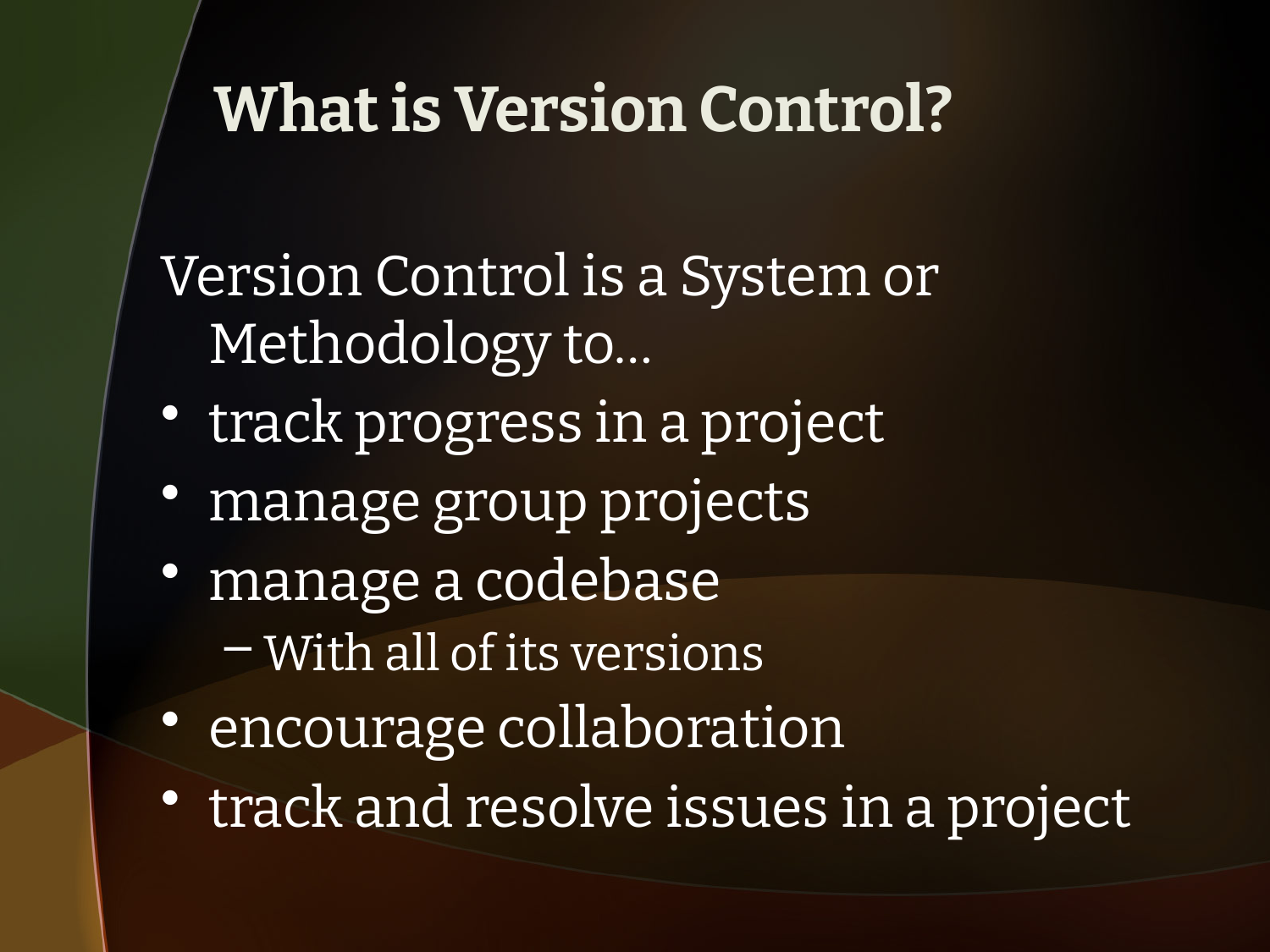

# What is Version Control?
Version Control is a System or Methodology to…
track progress in a project
manage group projects
manage a codebase
With all of its versions
encourage collaboration
track and resolve issues in a project